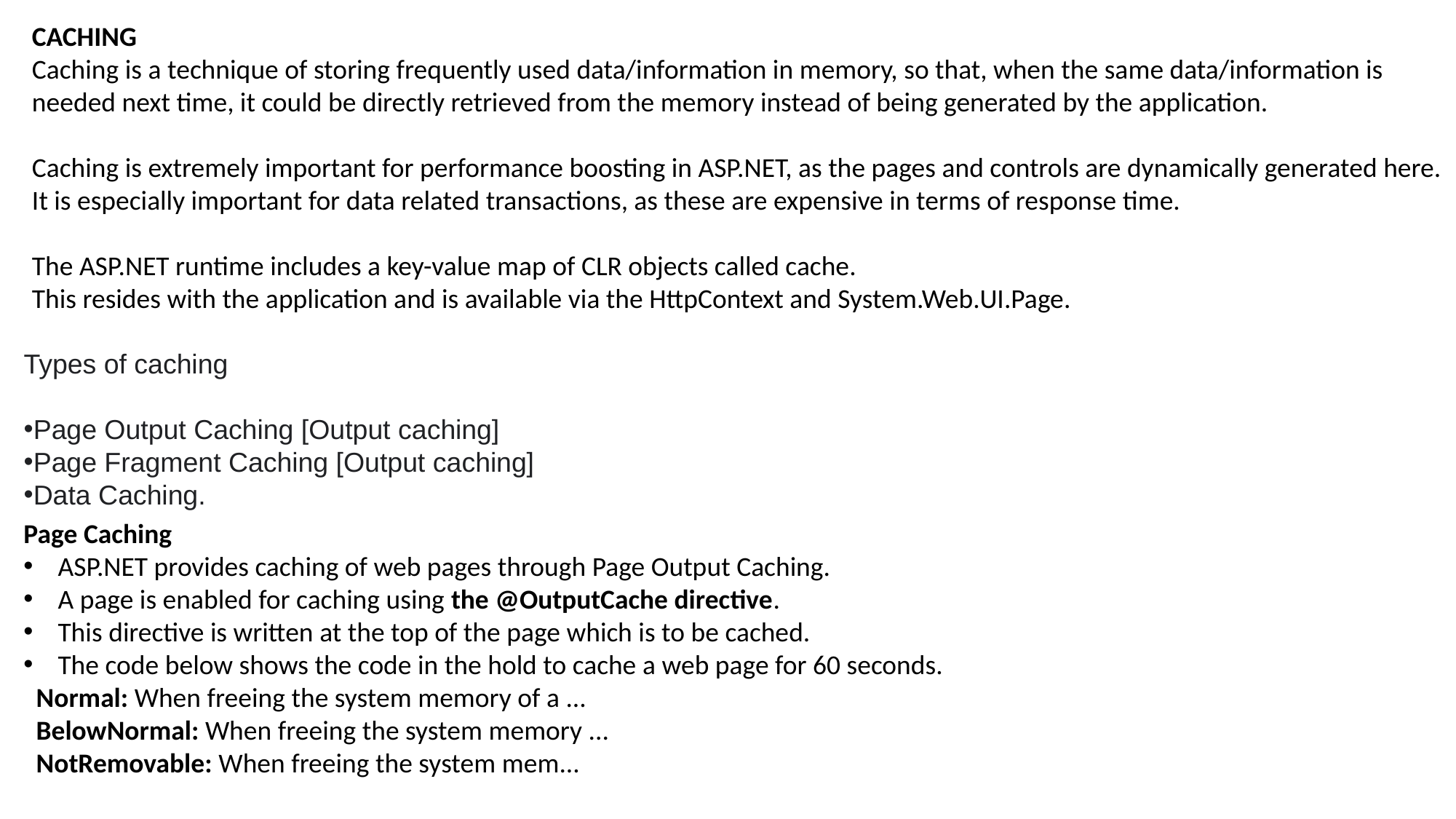

CACHING
Caching is a technique of storing frequently used data/information in memory, so that, when the same data/information is
needed next time, it could be directly retrieved from the memory instead of being generated by the application.

Caching is extremely important for performance boosting in ASP.NET, as the pages and controls are dynamically generated here.
It is especially important for data related transactions, as these are expensive in terms of response time.

The ASP.NET runtime includes a key-value map of CLR objects called cache.
This resides with the application and is available via the HttpContext and System.Web.UI.Page.
Types of caching

Page Output Caching [Output caching]
Page Fragment Caching [Output caching]
Data Caching.
Page Caching
ASP.NET provides caching of web pages through Page Output Caching.
A page is enabled for caching using the @OutputCache directive.
This directive is written at the top of the page which is to be cached.
The code below shows the code in the hold to cache a web page for 60 seconds.
  Normal: When freeing the system memory of a ...
  BelowNormal: When freeing the system memory ...
  NotRemovable: When freeing the system mem...